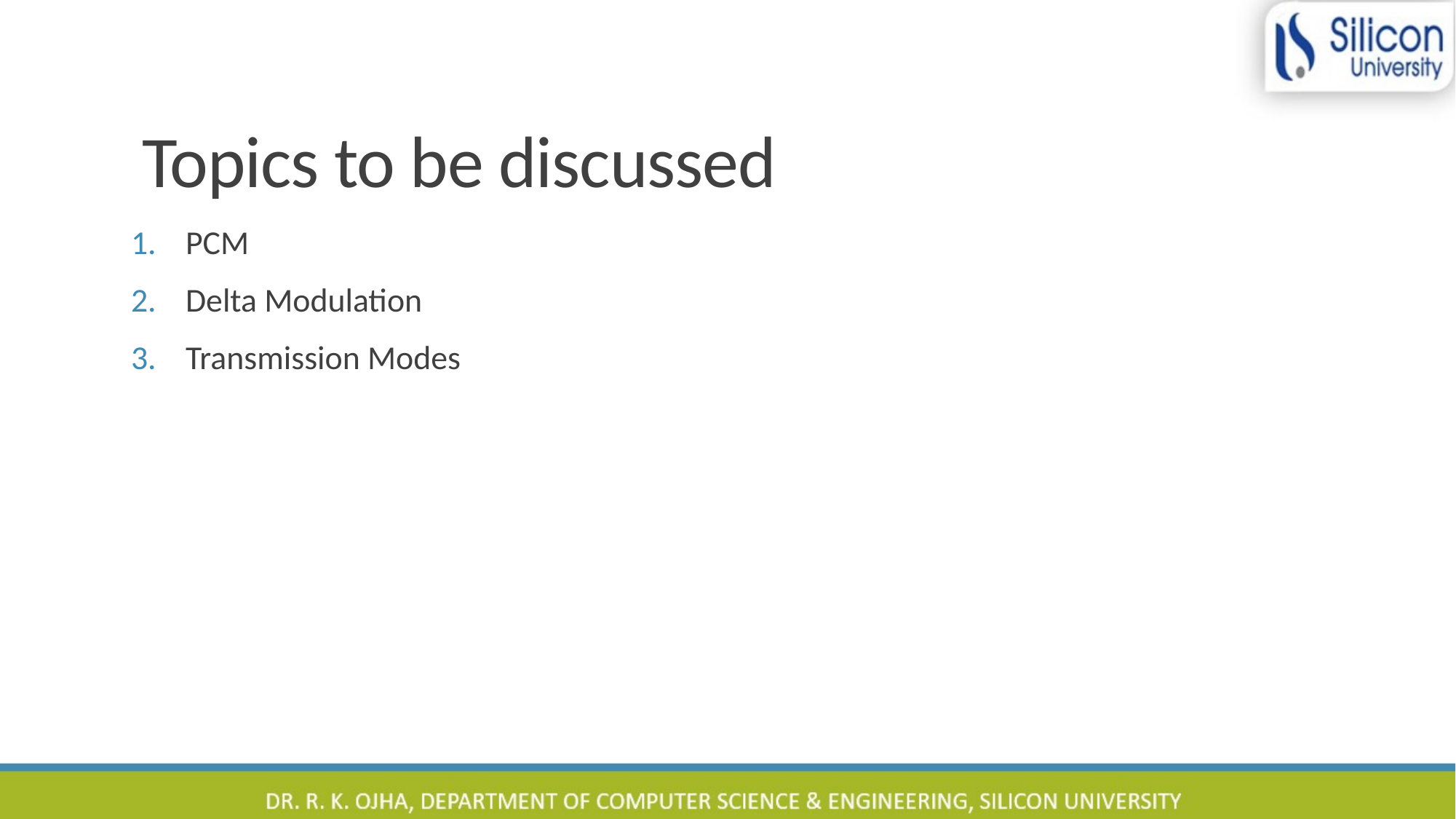

# Topics to be discussed
PCM
Delta Modulation
Transmission Modes

2